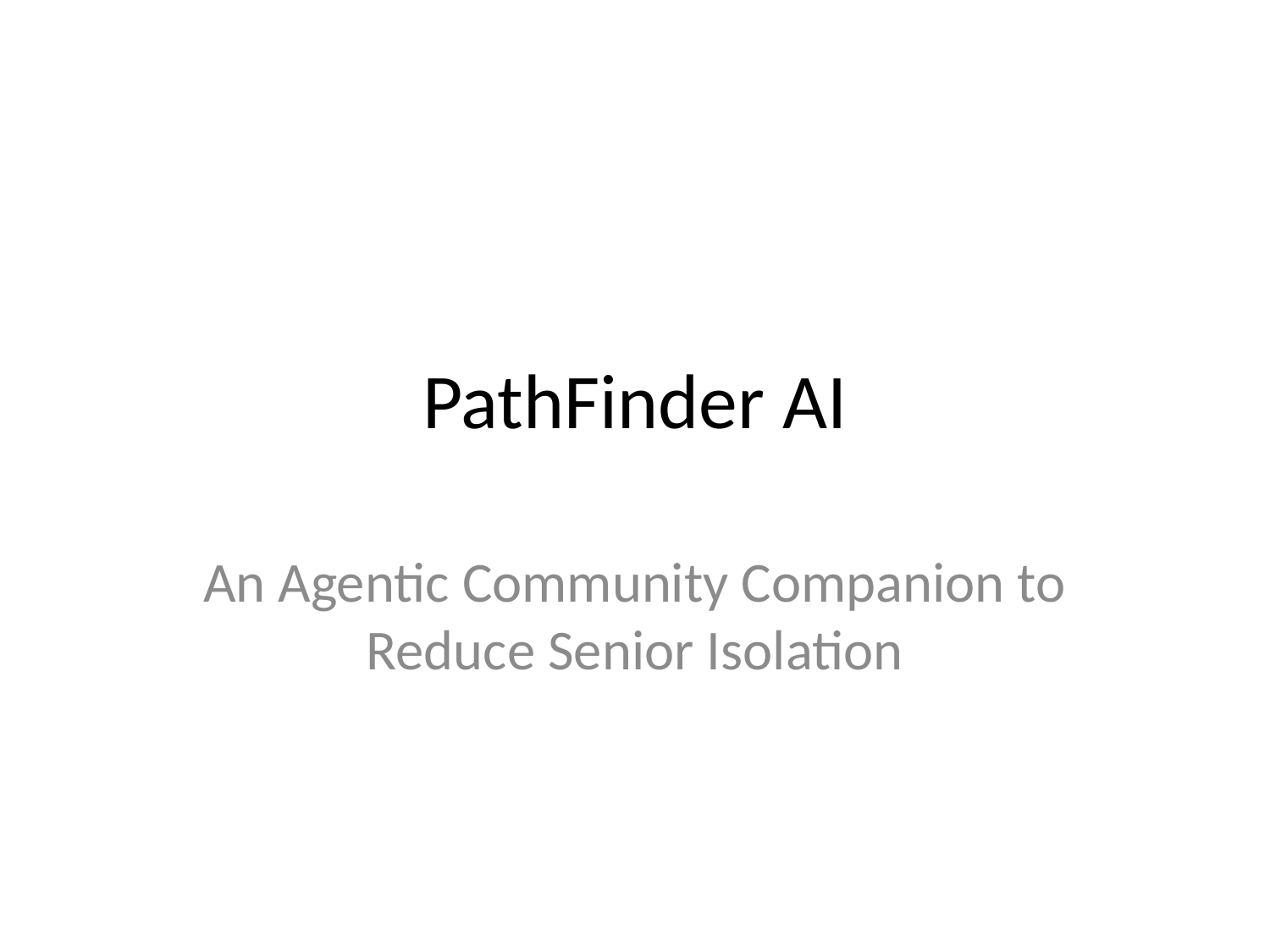

# PathFinder AI
An Agentic Community Companion to Reduce Senior Isolation